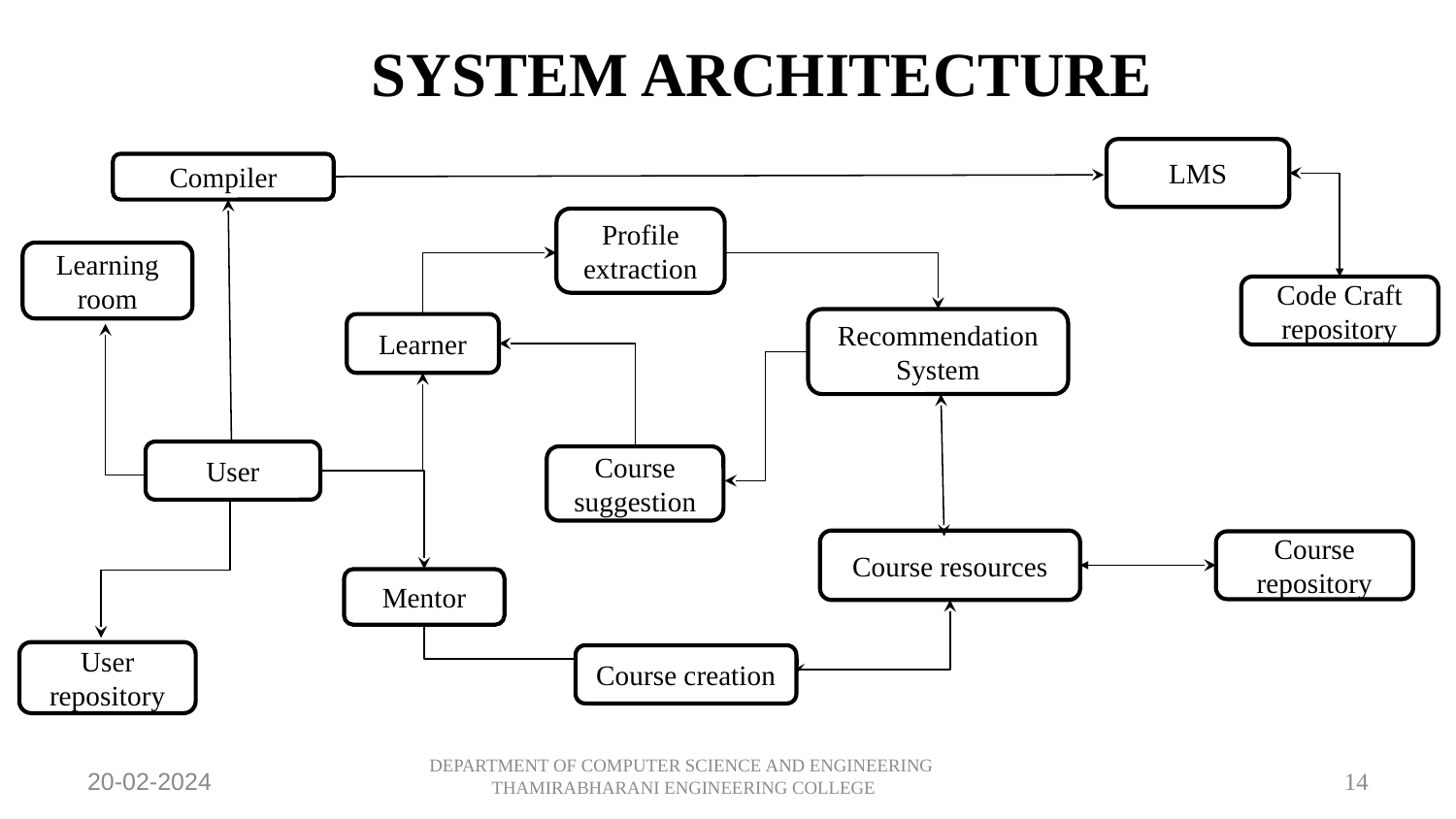

SYSTEM ARCHITECTURE

LMS
Compiler
Profile
extraction
Learning room

Code Craft repository
Recommendation System
Learner
User
Course suggestion
Course resources
Course repository
Mentor
User repository
Course creation
DEPARTMENT OF COMPUTER SCIENCE AND ENGINEERING
THAMIRABHARANI ENGINEERING COLLEGE
20-02-2024
14